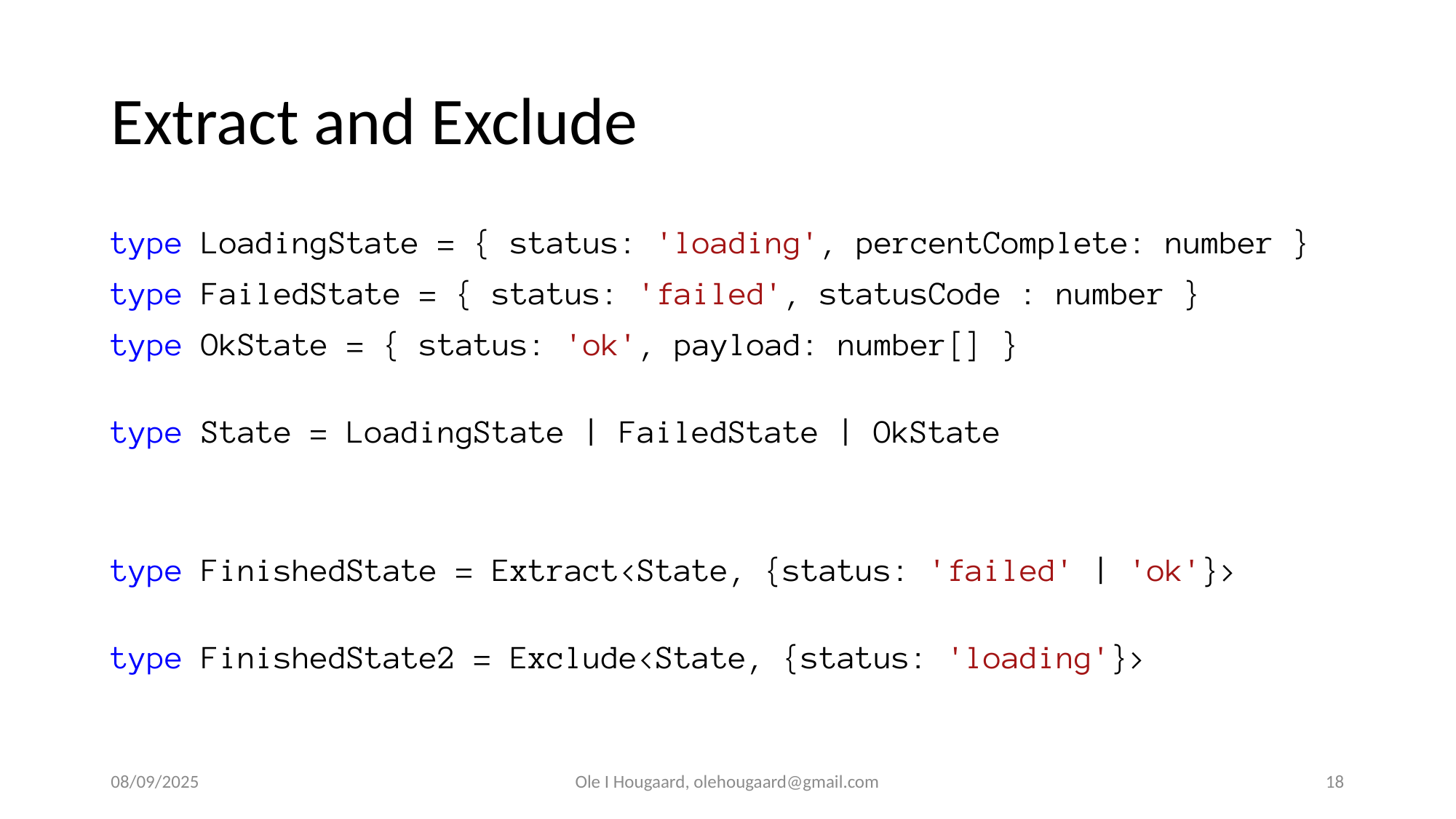

# Extract and Exclude
type LoadingState = { status: 'loading', percentComplete: number }
type FailedState = { status: 'failed', statusCode : number }
type OkState = { status: 'ok', payload: number[] }
type State = LoadingState | FailedState | OkState

type FinishedState = Extract<State, {status: 'failed' | 'ok'}>
type FinishedState2 = Exclude<State, {status: 'loading'}>

08/09/2025
Ole I Hougaard, olehougaard@gmail.com
18